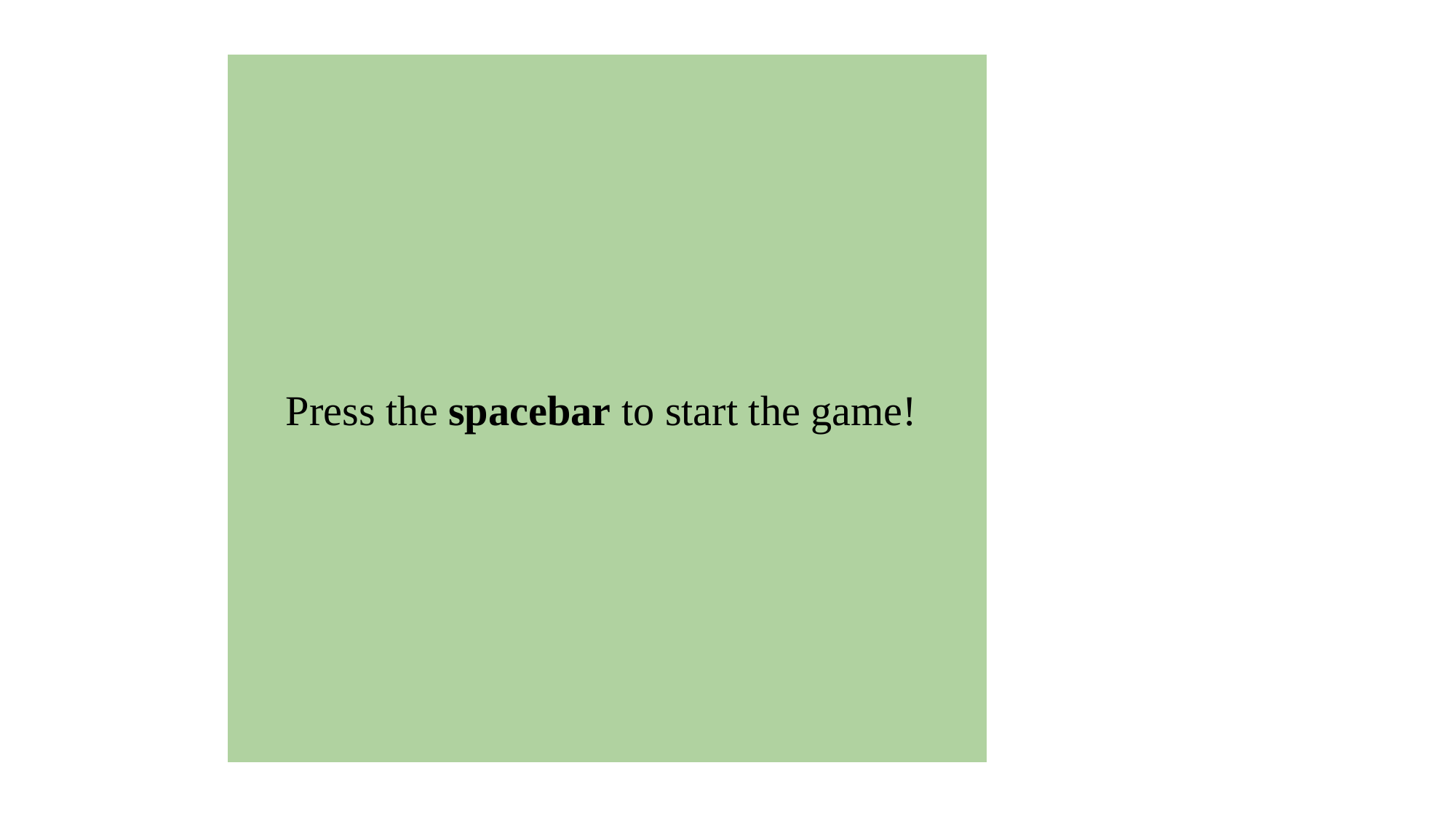

Press the spacebar to start the game!